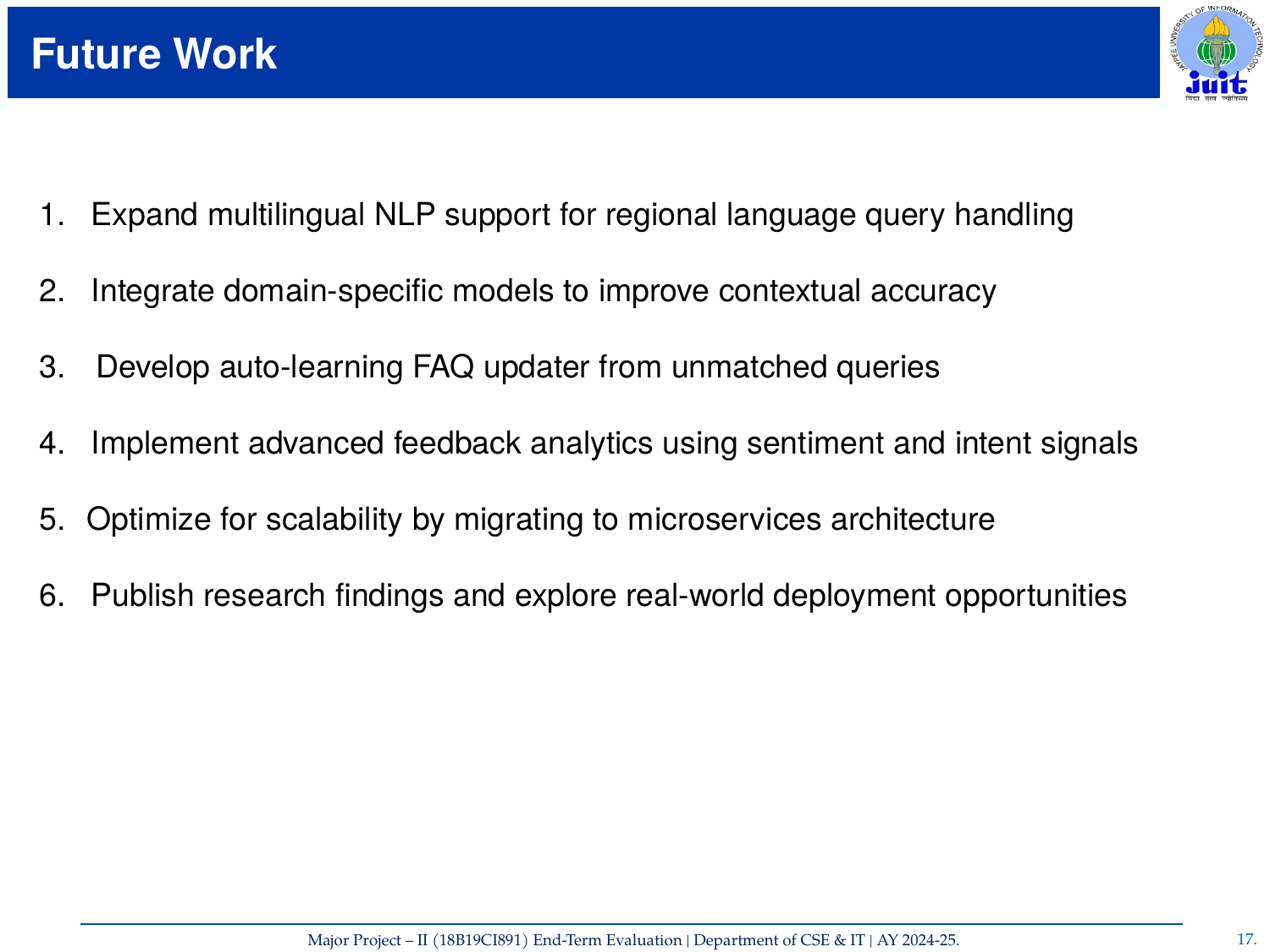

# Future Work

 Expand multilingual NLP support for regional language query handling
 Integrate domain-specific models to improve contextual accuracy
 Develop auto-learning FAQ updater from unmatched queries
 Implement advanced feedback analytics using sentiment and intent signals
Optimize for scalability by migrating to microservices architecture
 Publish research findings and explore real-world deployment opportunities